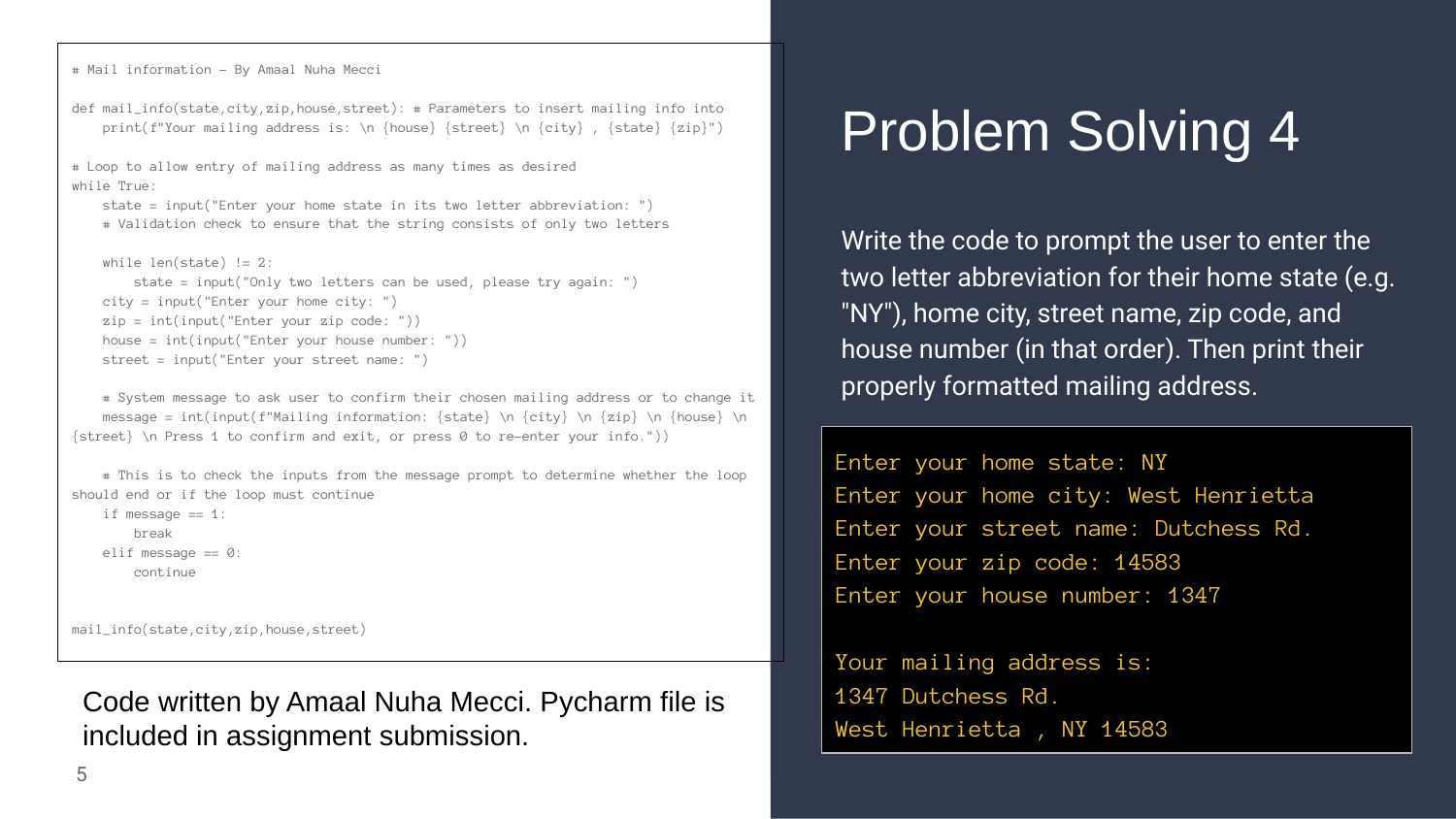

# Mail information - By Amaal Nuha Mecci def mail_info(state,city,zip,house,street): # Parameters to insert mailing info into     print(f"Your mailing address is: \n {house} {street} \n {city} , {state} {zip}") # Loop to allow entry of mailing address as many times as desired while True:     state = input("Enter your home state in its two letter abbreviation: ")     # Validation check to ensure that the string consists of only two letters     while len(state) != 2:         state = input("Only two letters can be used, please try again: ")     city = input("Enter your home city: ")     zip = int(input("Enter your zip code: "))     house = int(input("Enter your house number: "))     street = input("Enter your street name: ")     # System message to ask user to confirm their chosen mailing address or to change it     message = int(input(f"Mailing information: {state} \n {city} \n {zip} \n {house} \n {street} \n Press 1 to confirm and exit, or press 0 to re-enter your info."))     # This is to check the inputs from the message prompt to determine whether the loop should end or if the loop must continue     if message == 1:         break     elif message == 0:         continue mail_info(state,city,zip,house,street)
# Problem Solving 4
Write the code to prompt the user to enter the two letter abbreviation for their home state (e.g. "NY"), home city, street name, zip code, and house number (in that order). Then print their properly formatted mailing address.
Enter your home state: NY
Enter your home city: West Henrietta
Enter your street name: Dutchess Rd.
Enter your zip code: 14583
Enter your house number: 1347

Your mailing address is:
1347 Dutchess Rd.
West Henrietta , NY 14583

Code written by Amaal Nuha Mecci. Pycharm file is included in assignment submission.
5